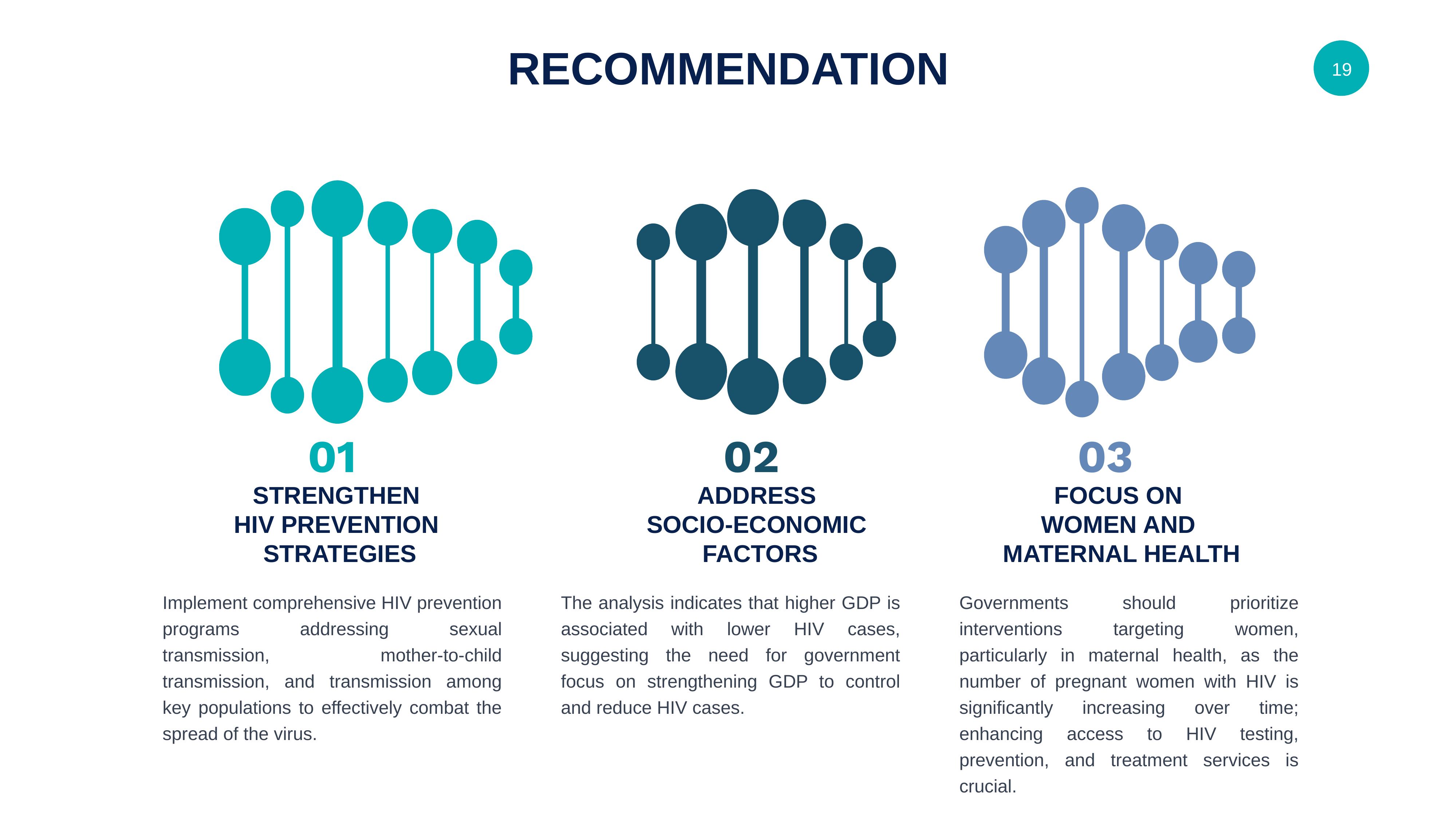

RECOMMENDATION

01
02
03
STRENGTHEN
HIV PREVENTION
STRATEGIES
ADDRESS
SOCIO-ECONOMIC
FACTORS
FOCUS ON
WOMEN AND
MATERNAL HEALTH
Implement comprehensive HIV prevention programs addressing sexual transmission, mother-to-child transmission, and transmission among key populations to effectively combat the spread of the virus.
The analysis indicates that higher GDP is associated with lower HIV cases, suggesting the need for government focus on strengthening GDP to control and reduce HIV cases.
Governments should prioritize interventions targeting women, particularly in maternal health, as the number of pregnant women with HIV is significantly increasing over time; enhancing access to HIV testing, prevention, and treatment services is crucial.